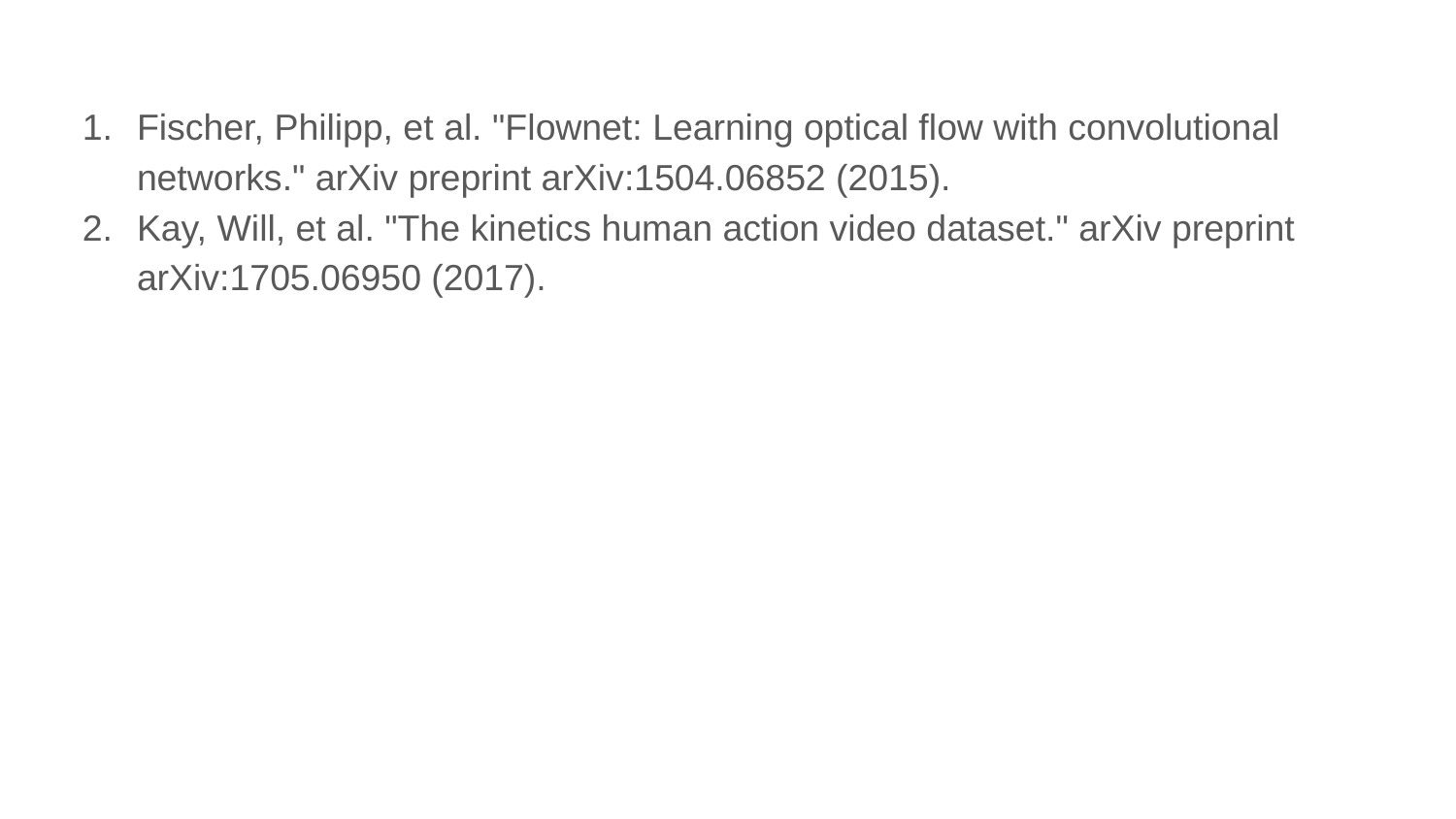

Fischer, Philipp, et al. "Flownet: Learning optical flow with convolutional networks." arXiv preprint arXiv:1504.06852 (2015).
Kay, Will, et al. "The kinetics human action video dataset." arXiv preprint arXiv:1705.06950 (2017).